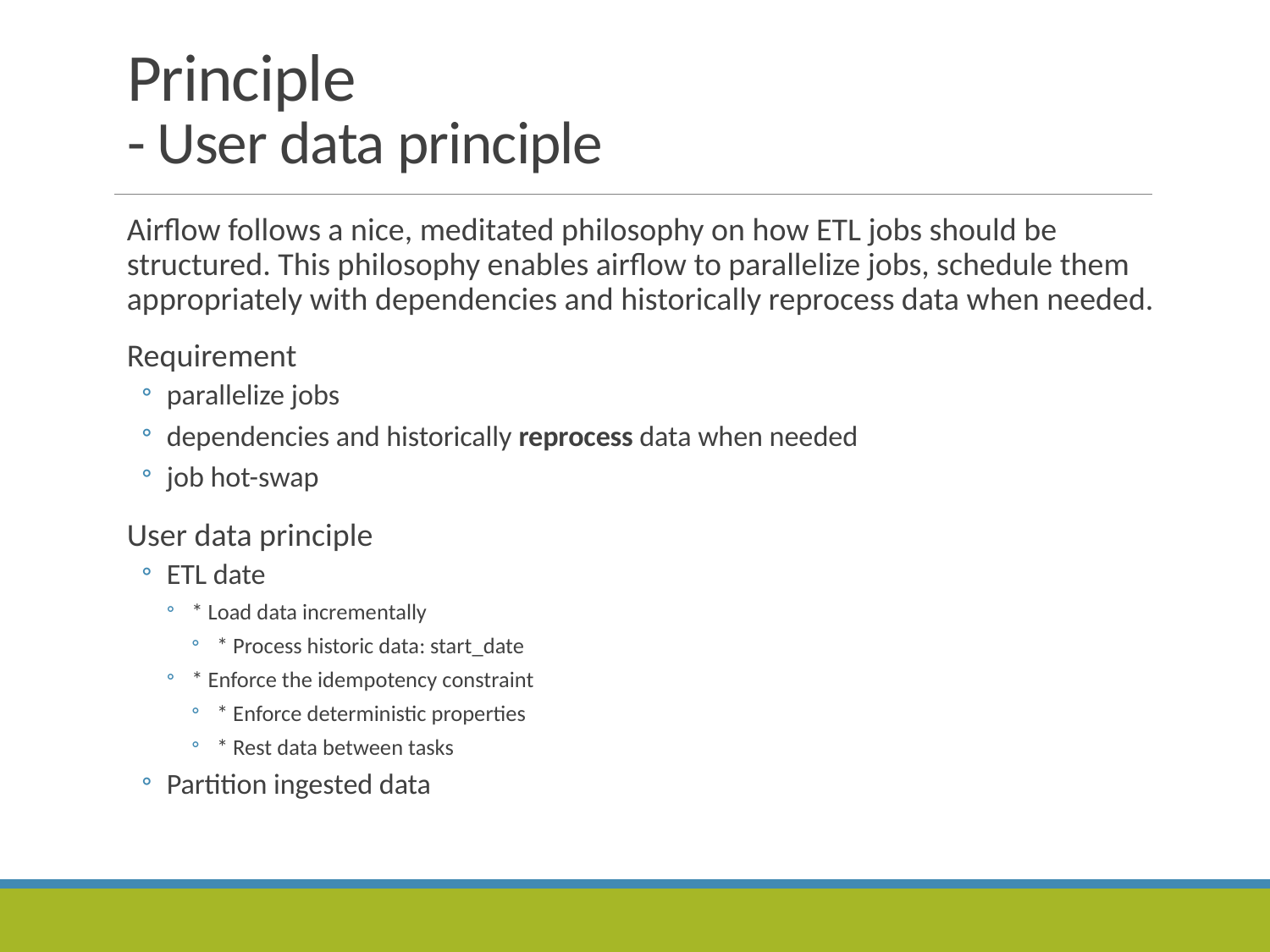

# Principle - User data principle
Airflow follows a nice, meditated philosophy on how ETL jobs should be structured. This philosophy enables airflow to parallelize jobs, schedule them appropriately with dependencies and historically reprocess data when needed.
Requirement
parallelize jobs
dependencies and historically reprocess data when needed
job hot-swap
User data principle
ETL date
* Load data incrementally
* Process historic data: start_date
* Enforce the idempotency constraint
* Enforce deterministic properties
* Rest data between tasks
Partition ingested data